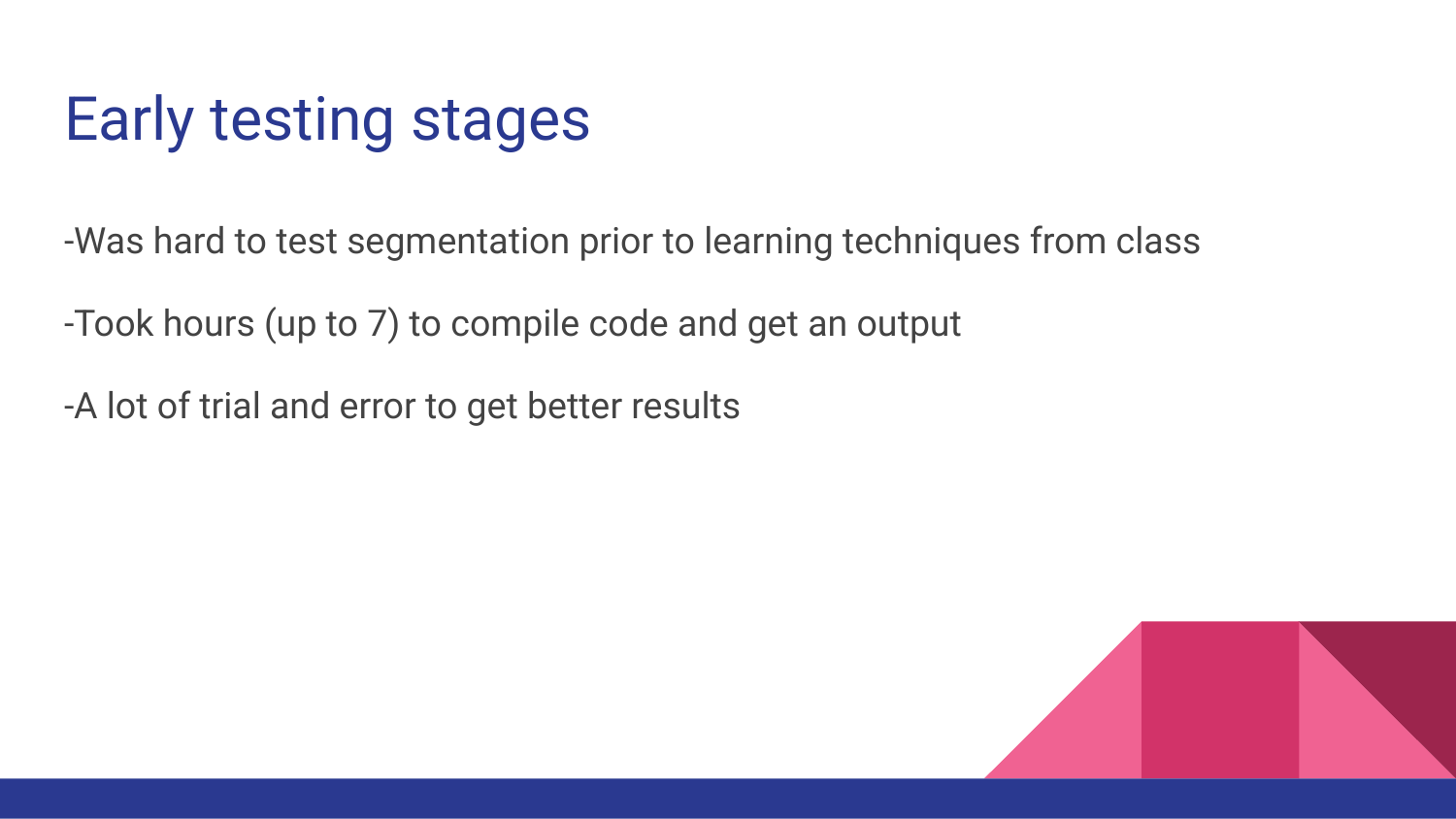

# Early testing stages
-Was hard to test segmentation prior to learning techniques from class
-Took hours (up to 7) to compile code and get an output
-A lot of trial and error to get better results